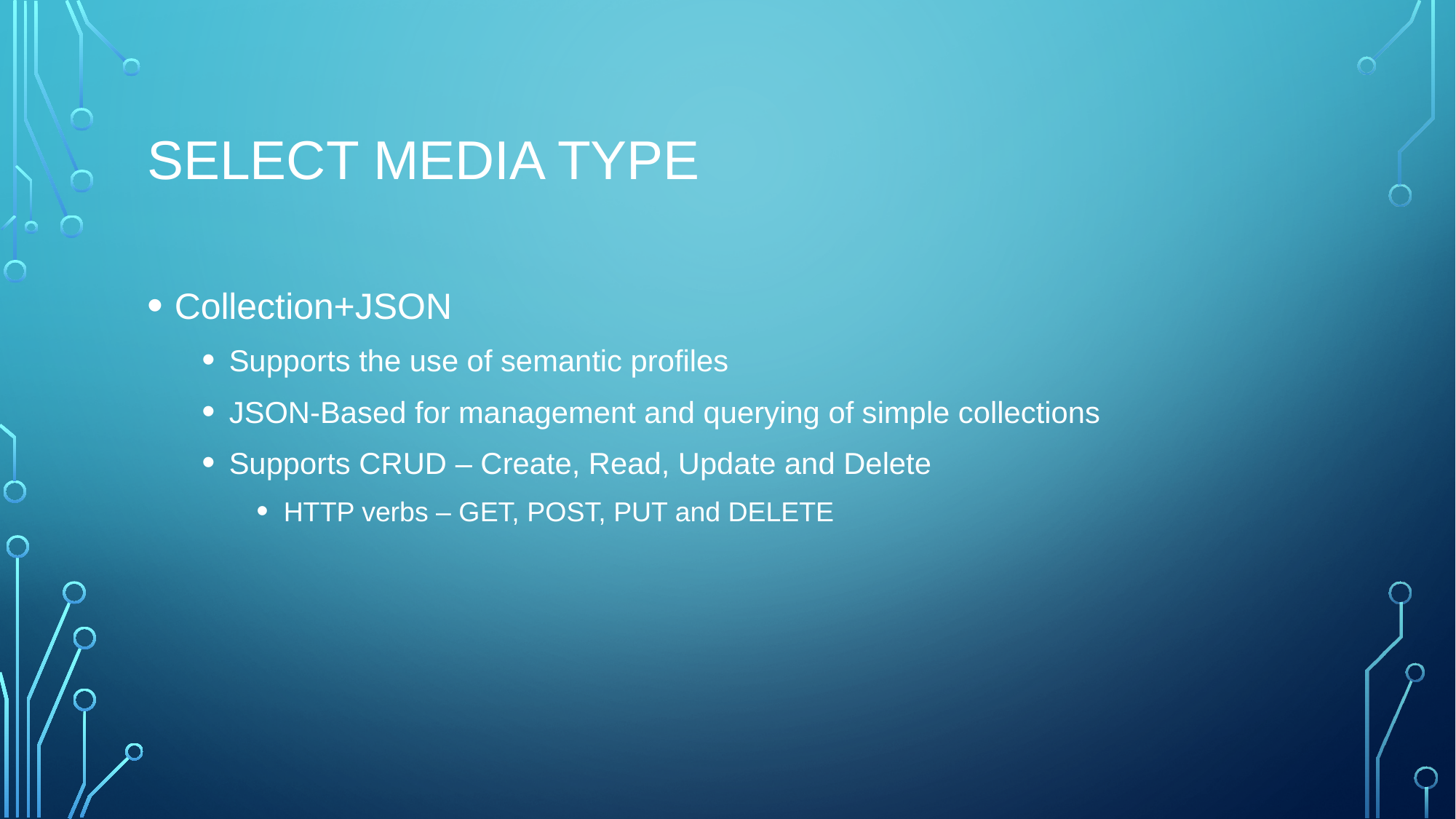

# Select media type
Collection+JSON
Supports the use of semantic profiles
JSON-Based for management and querying of simple collections
Supports CRUD – Create, Read, Update and Delete
HTTP verbs – GET, POST, PUT and DELETE